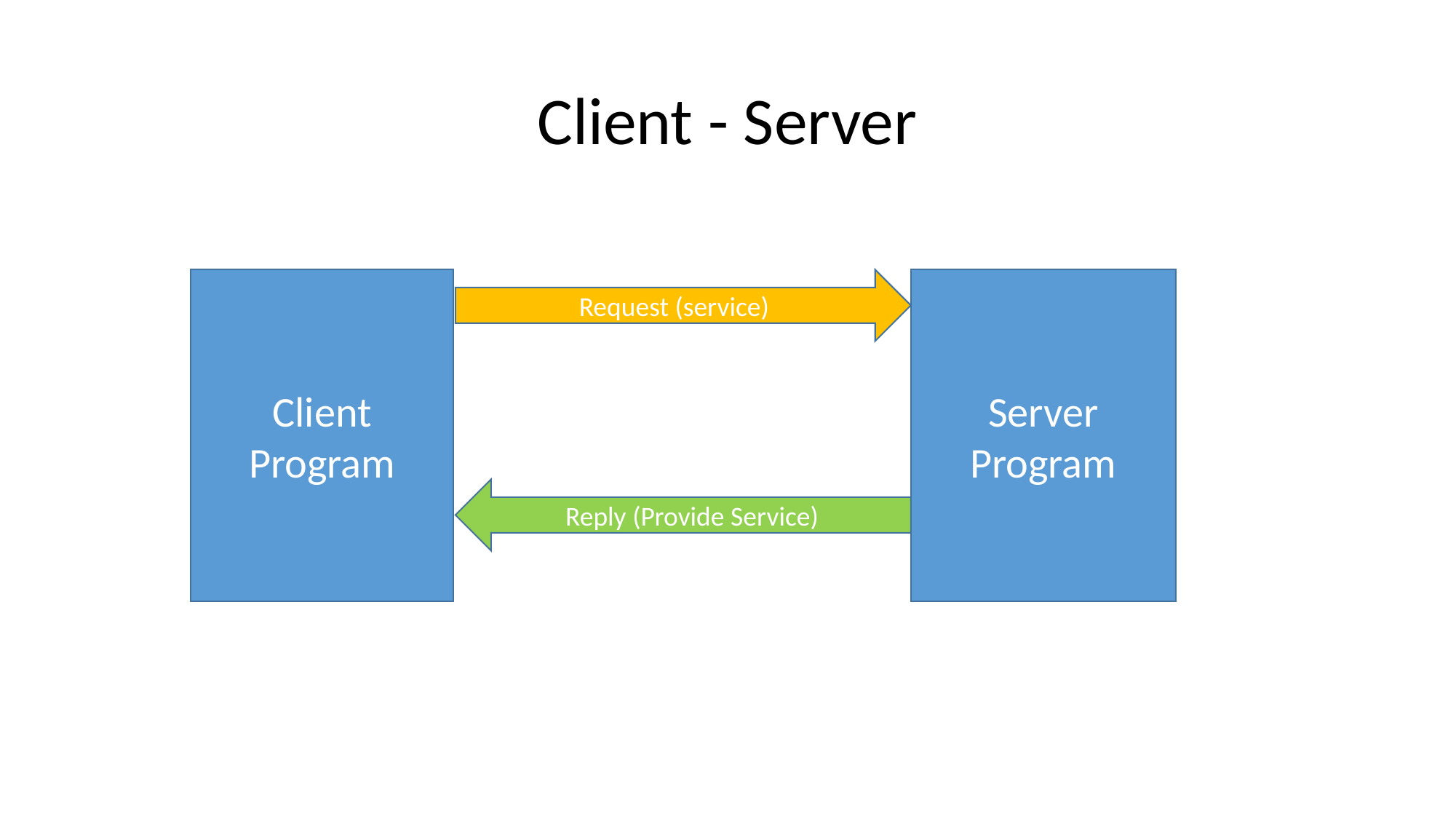

# Client - Server
Server Program
Request (service)
Client Program
Reply (Provide Service)